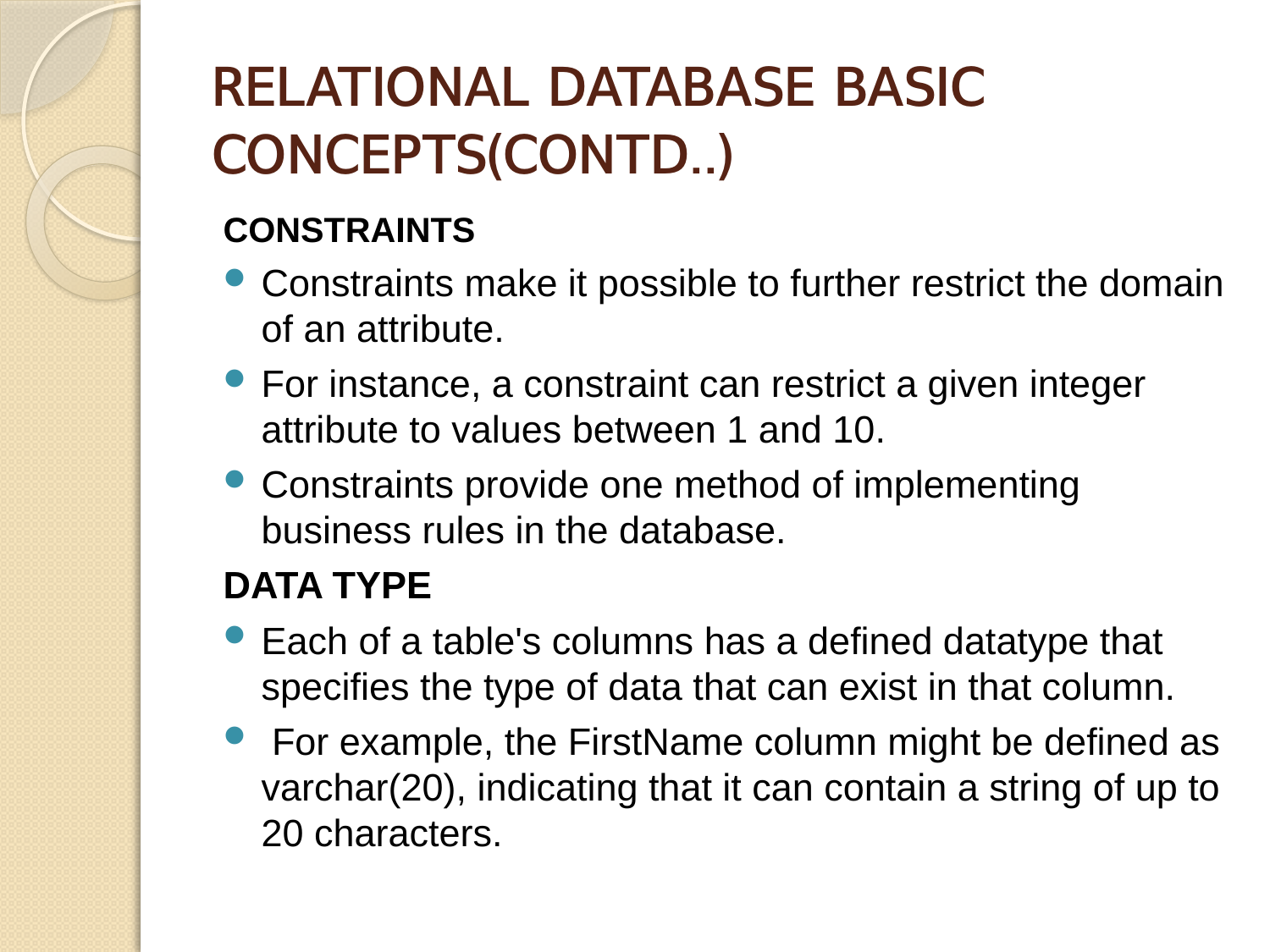

# RELATIONAL DATABASE BASIC CONCEPTS(CONTD..)
CONSTRAINTS
Constraints make it possible to further restrict the domain of an attribute.
For instance, a constraint can restrict a given integer attribute to values between 1 and 10.
Constraints provide one method of implementing business rules in the database.
DATA TYPE
Each of a table's columns has a defined datatype that specifies the type of data that can exist in that column.
 For example, the FirstName column might be defined as varchar(20), indicating that it can contain a string of up to 20 characters.